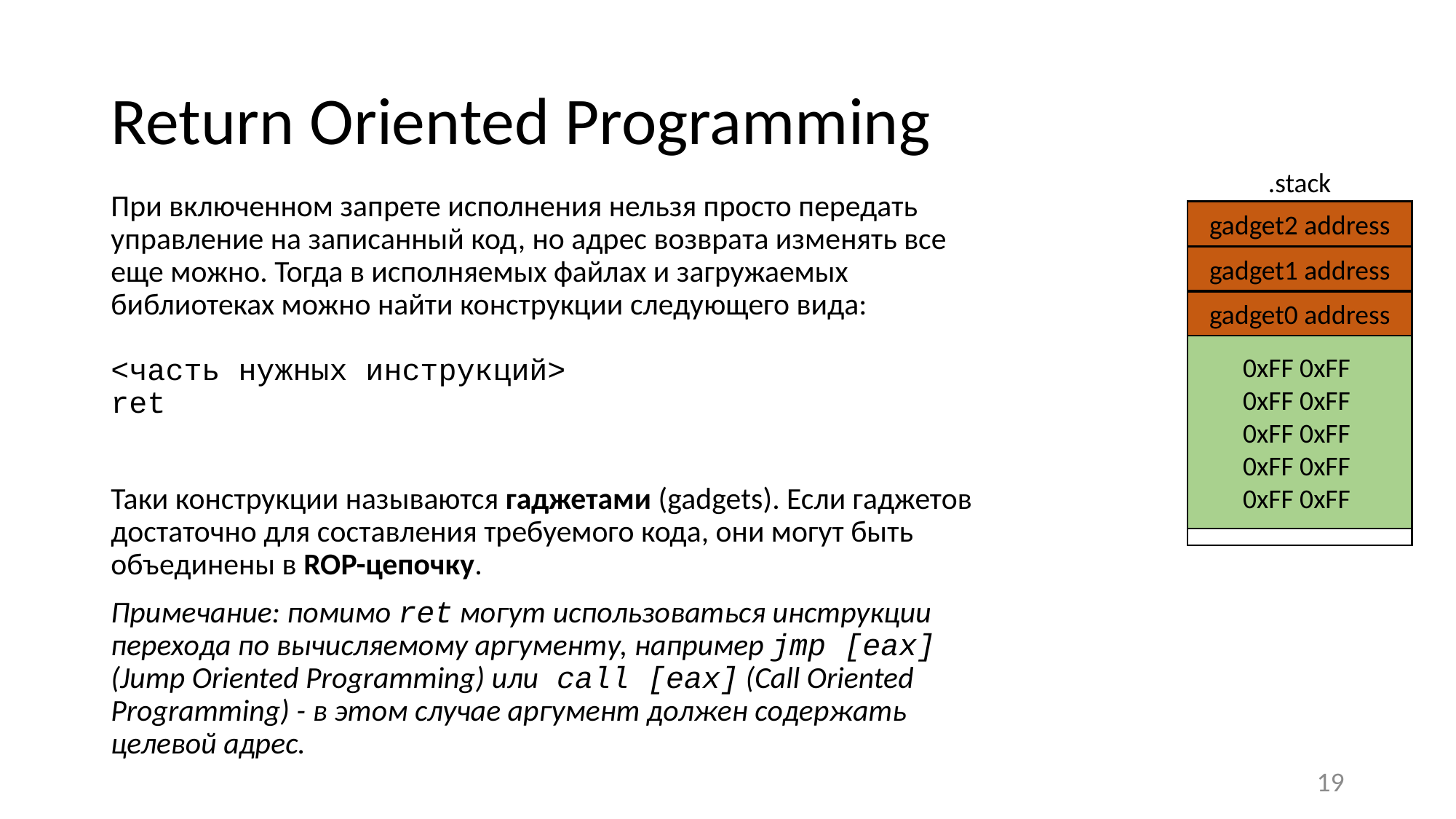

# Return Oriented Programming
.stack
При включенном запрете исполнения нельзя просто передать управление на записанный код, но адрес возврата изменять все еще можно. Тогда в исполняемых файлах и загружаемых библиотеках можно найти конструкции следующего вида:
<часть нужных инструкций>
ret

Таки конструкции называются гаджетами (gadgets). Если гаджетов достаточно для составления требуемого кода, они могут быть объединены в ROP-цепочку.
Примечание: помимо ret могут использоваться инструкции перехода по вычисляемому аргументу, например jmp [eax] (Jump Oriented Programming) или call [eax] (Call Oriented Programming) - в этом случае аргумент должен содержать целевой адрес.

gadget2 address
gadget1 address
gadget0 address
0xFF 0xFF
0xFF 0xFF
0xFF 0xFF
0xFF 0xFF
0xFF 0xFF
19